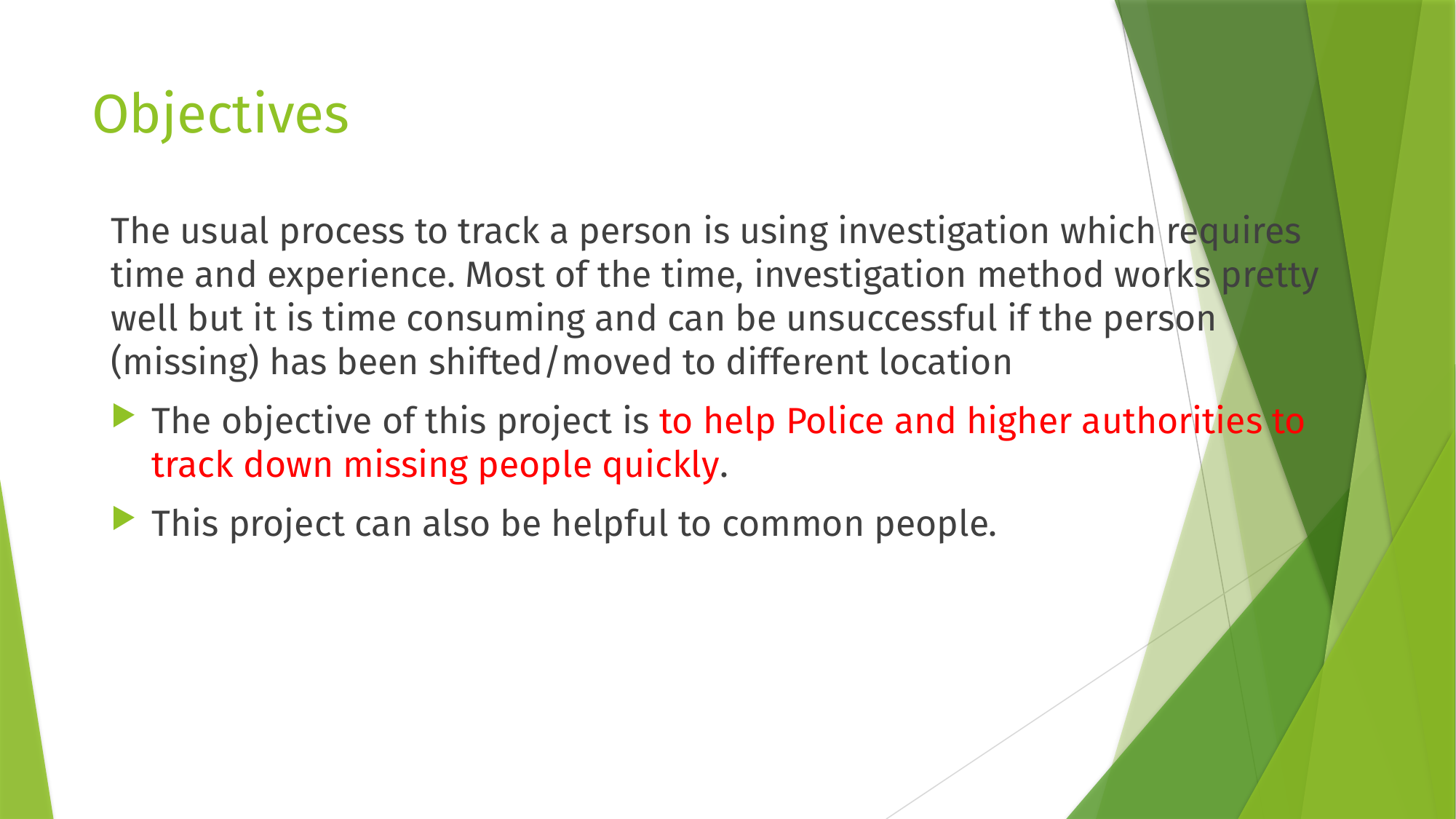

# Objectives
The usual process to track a person is using investigation which requires time and experience. Most of the time, investigation method works pretty well but it is time consuming and can be unsuccessful if the person (missing) has been shifted/moved to different location
The objective of this project is to help Police and higher authorities to track down missing people quickly.
This project can also be helpful to common people.